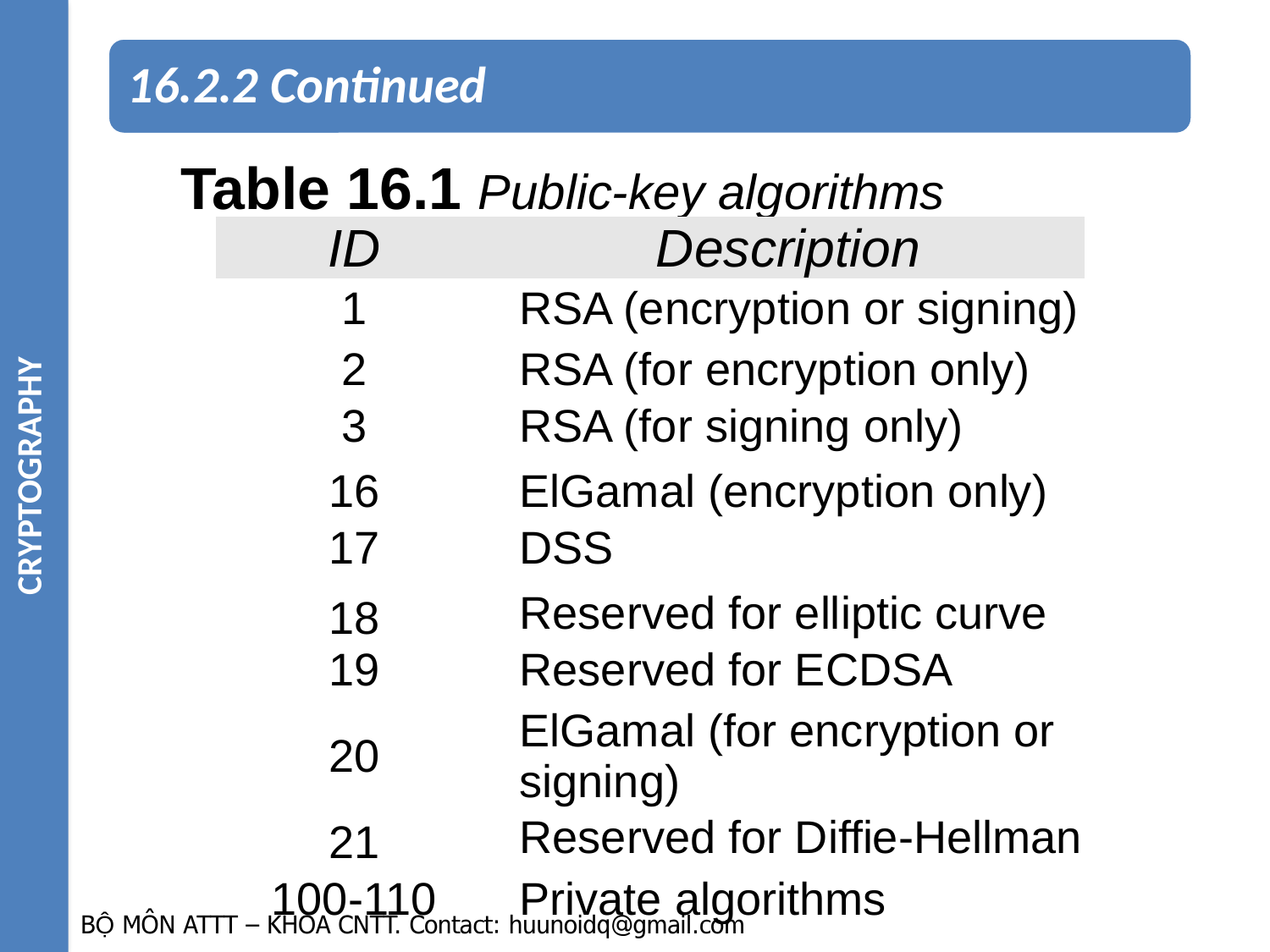

CRYPTOGRAPHY

16.2.2 Continued
Table 16.1 Public-key algorithms
| ID | Description |
| --- | --- |
| 1 | RSA (encryption or signing) |
| 2 | RSA (for encryption only) |
| 3 | RSA (for signing only) |
| 16 | ElGamal (encryption only) |
| 17 | DSS |
| 18 | Reserved for elliptic curve |
| 19 | Reserved for ECDSA |
| 20 | ElGamal (for encryption or signing) |
| 21 | Reserved for Diffie-Hellman |
| 100-110 | Private algorithms |
BỘ MÔN ATTT – KHOA CNTT. Contact: huunoidq@gmail.com